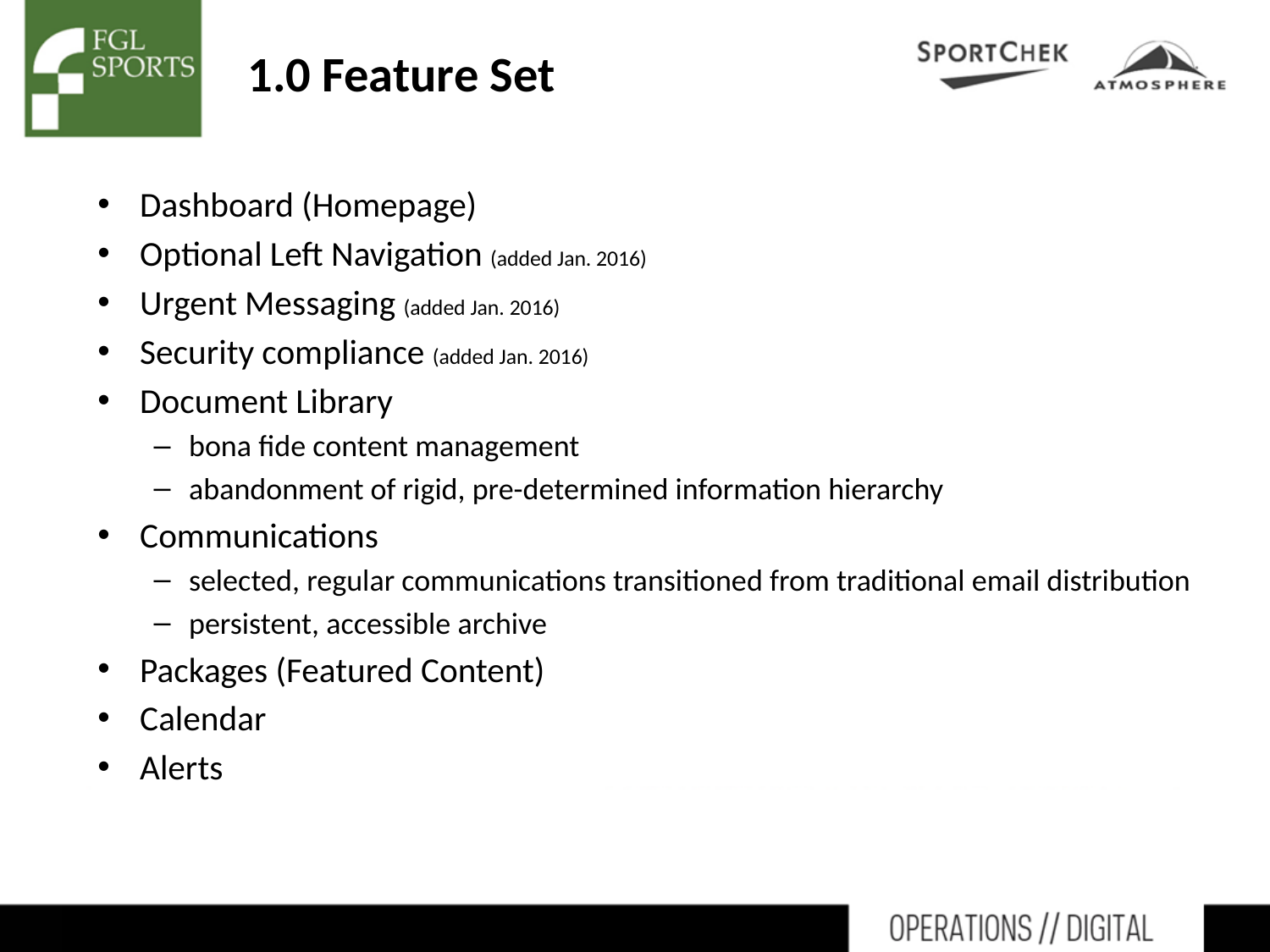

# 1.0 Feature Set
Dashboard (Homepage)
Optional Left Navigation (added Jan. 2016)
Urgent Messaging (added Jan. 2016)
Security compliance (added Jan. 2016)
Document Library
bona fide content management
abandonment of rigid, pre-determined information hierarchy
Communications
selected, regular communications transitioned from traditional email distribution
persistent, accessible archive
Packages (Featured Content)
Calendar
Alerts